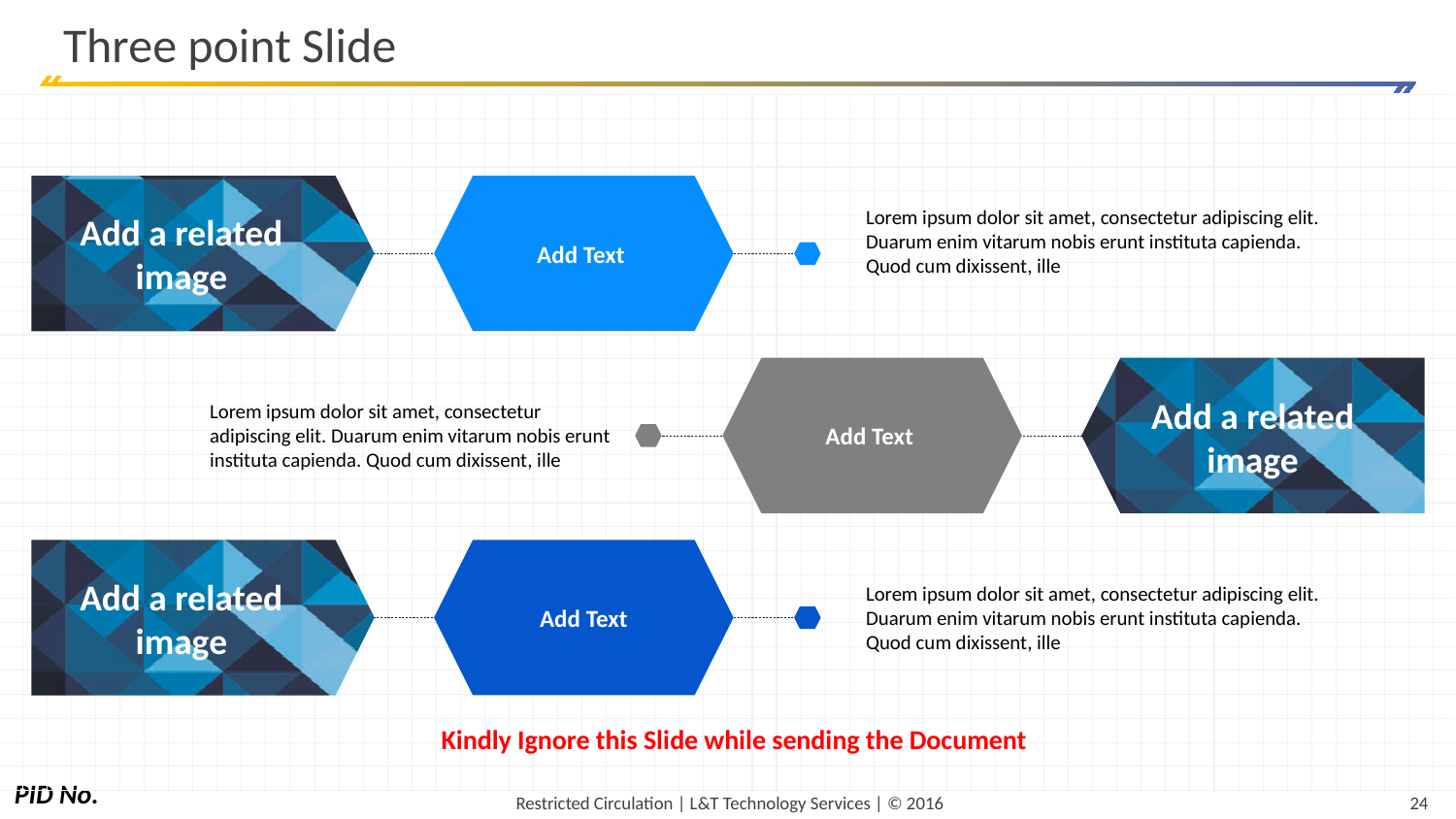

# Three point Slide

Add Text
Lorem ipsum dolor sit amet, consectetur adipiscing elit. Duarum enim vitarum nobis erunt instituta capienda. Quod cum dixissent, ille
Add a related image

Add Text

Add a related image
Lorem ipsum dolor sit amet, consectetur adipiscing elit. Duarum enim vitarum nobis erunt instituta capienda. Quod cum dixissent, ille

Add Text
Add a related image
Lorem ipsum dolor sit amet, consectetur adipiscing elit. Duarum enim vitarum nobis erunt instituta capienda. Quod cum dixissent, ille

Kindly Ignore this Slide while sending the Document